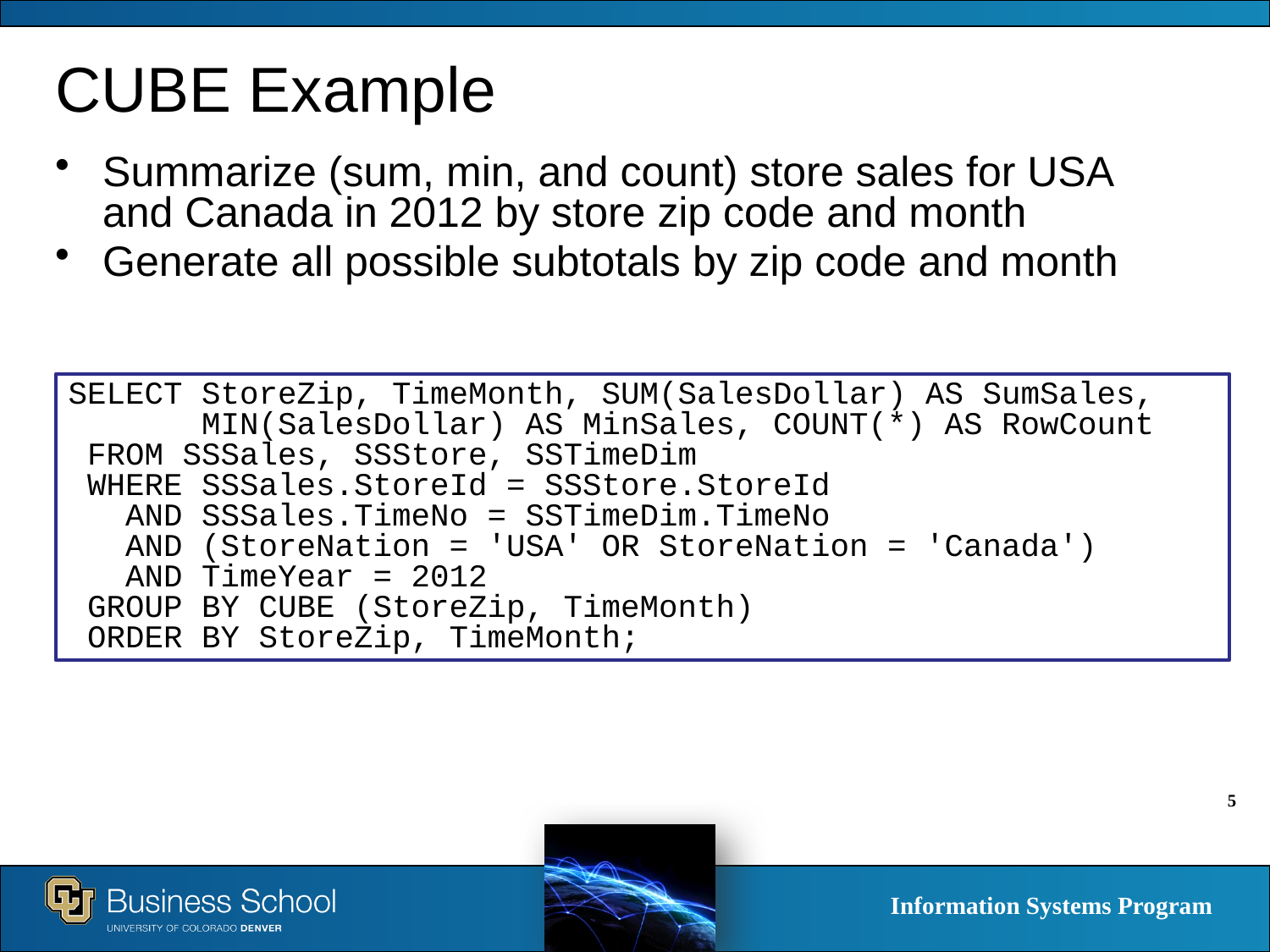

# CUBE Example
Summarize (sum, min, and count) store sales for USA and Canada in 2012 by store zip code and month
Generate all possible subtotals by zip code and month
SELECT StoreZip, TimeMonth, SUM(SalesDollar) AS SumSales,
       MIN(SalesDollar) AS MinSales, COUNT(*) AS RowCount
 FROM SSSales, SSStore, SSTimeDim
 WHERE SSSales.StoreId = SSStore.StoreId
   AND SSSales.TimeNo = SSTimeDim.TimeNo
   AND (StoreNation = 'USA' OR StoreNation = 'Canada')
   AND TimeYear = 2012
 GROUP BY CUBE (StoreZip, TimeMonth)
 ORDER BY StoreZip, TimeMonth;